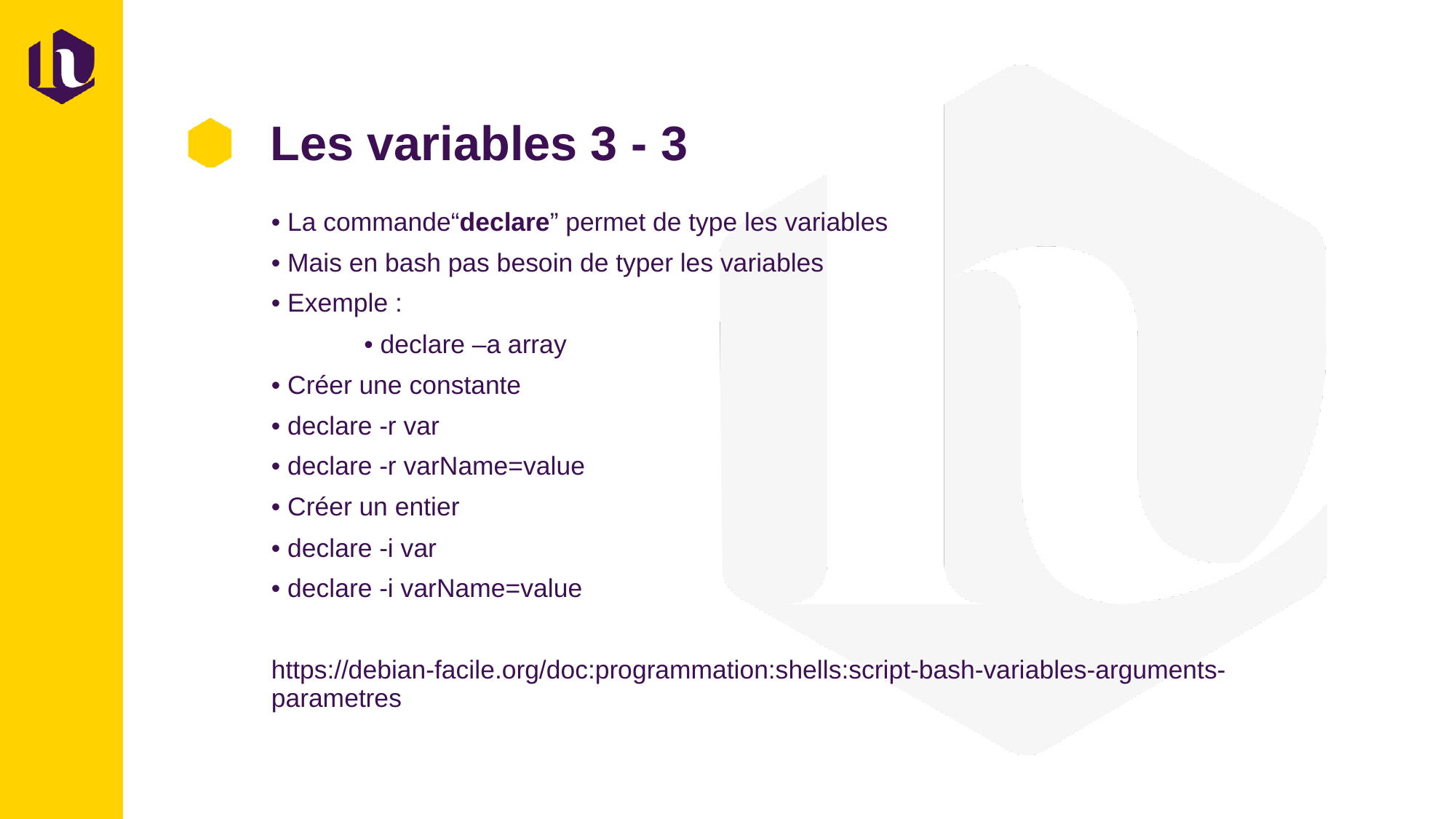

# Les variables 3 - 3
• La commande“declare” permet de type les variables
• Mais en bash pas besoin de typer les variables
• Exemple :
	• declare –a array
• Créer une constante
• declare -r var
• declare -r varName=value
• Créer un entier
• declare -i var
• declare -i varName=value

https://debian-facile.org/doc:programmation:shells:script-bash-variables-arguments-parametres